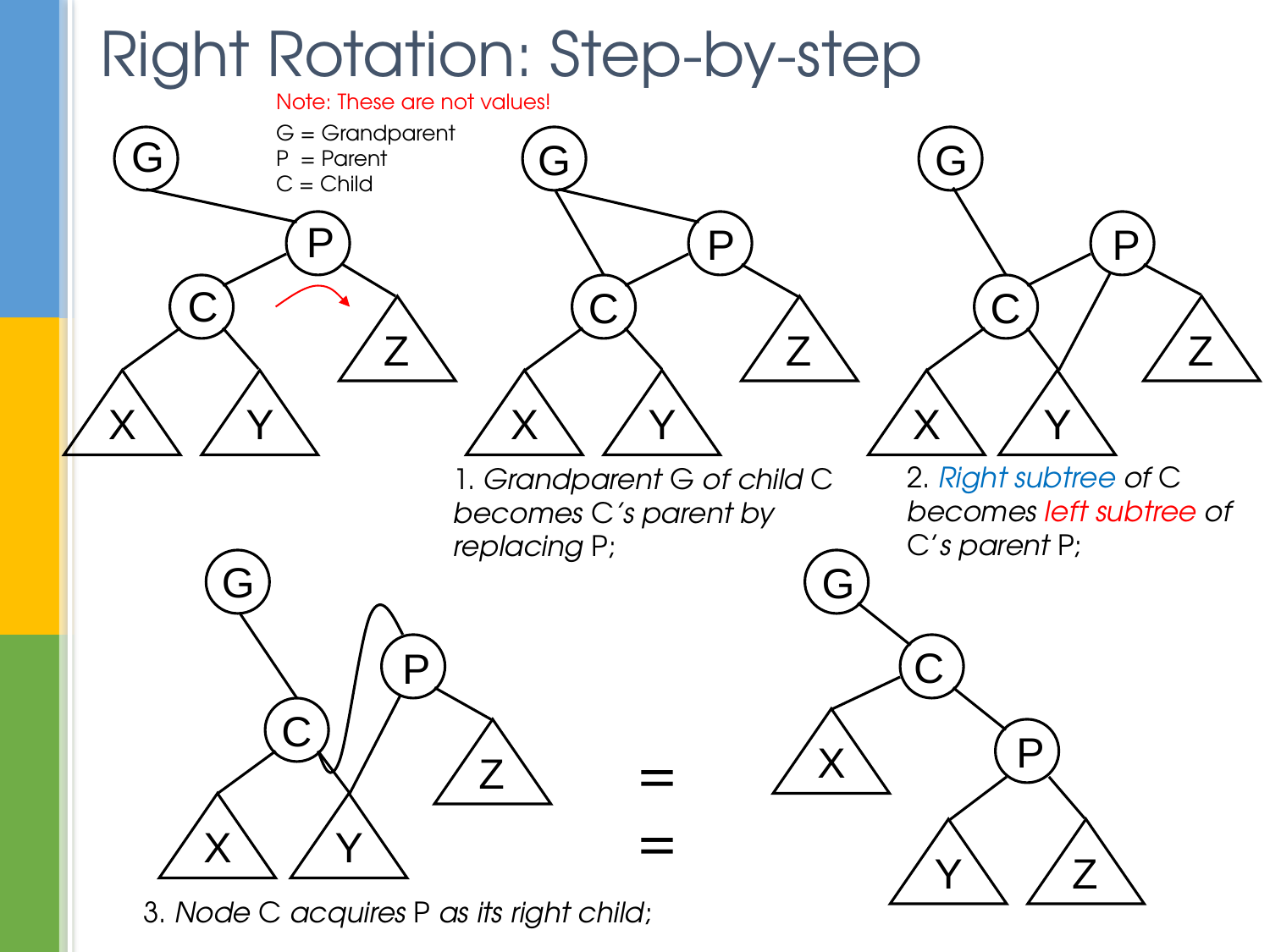

# Right Rotation: Step-by-step
Note: These are not values!

G = Grandparent
P  = Parent
C = Child
G

G

G

P

P

P

C

C

C

Z
Z
Z

X
Y
X
Y
X
Y
2. Right subtree of C becomes left subtree of C’s parent P;
1. Grandparent G of child C
becomes C’s parent by
replacing P;
G

G

C

P

C

P
==
X
Z

X
Y

Y
Z
3. Node C acquires P as its right child;